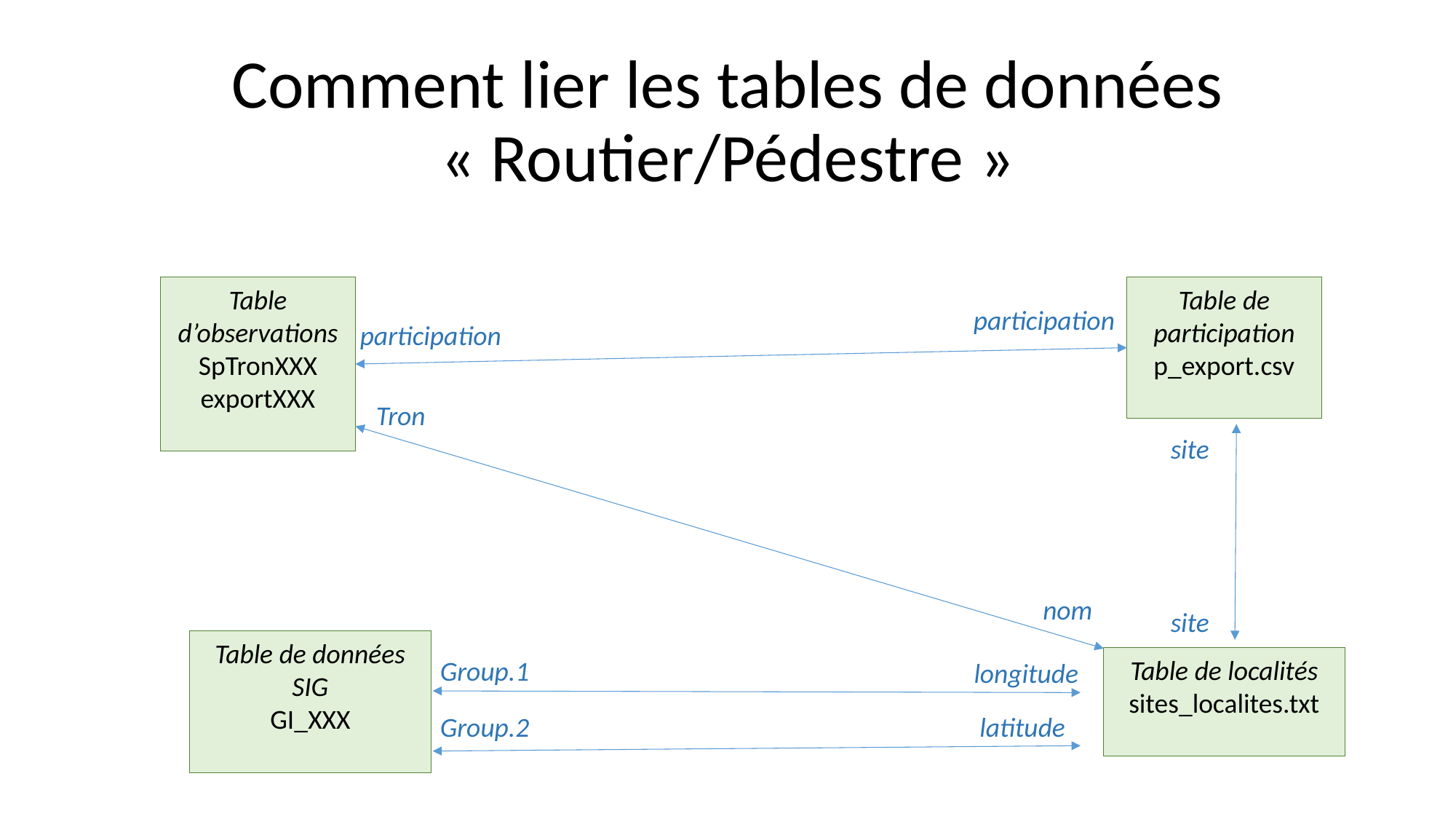

Comment lier les tables de données « Routier/Pédestre »
Table d’observations
SpTronXXX
exportXXX

Table de participation p_export.csv

participation
participation
Tron
site
nom
site
Table de données SIG
GI_XXX

Table de localités
sites_localites.txt

Group.1
longitude
Group.2
latitude